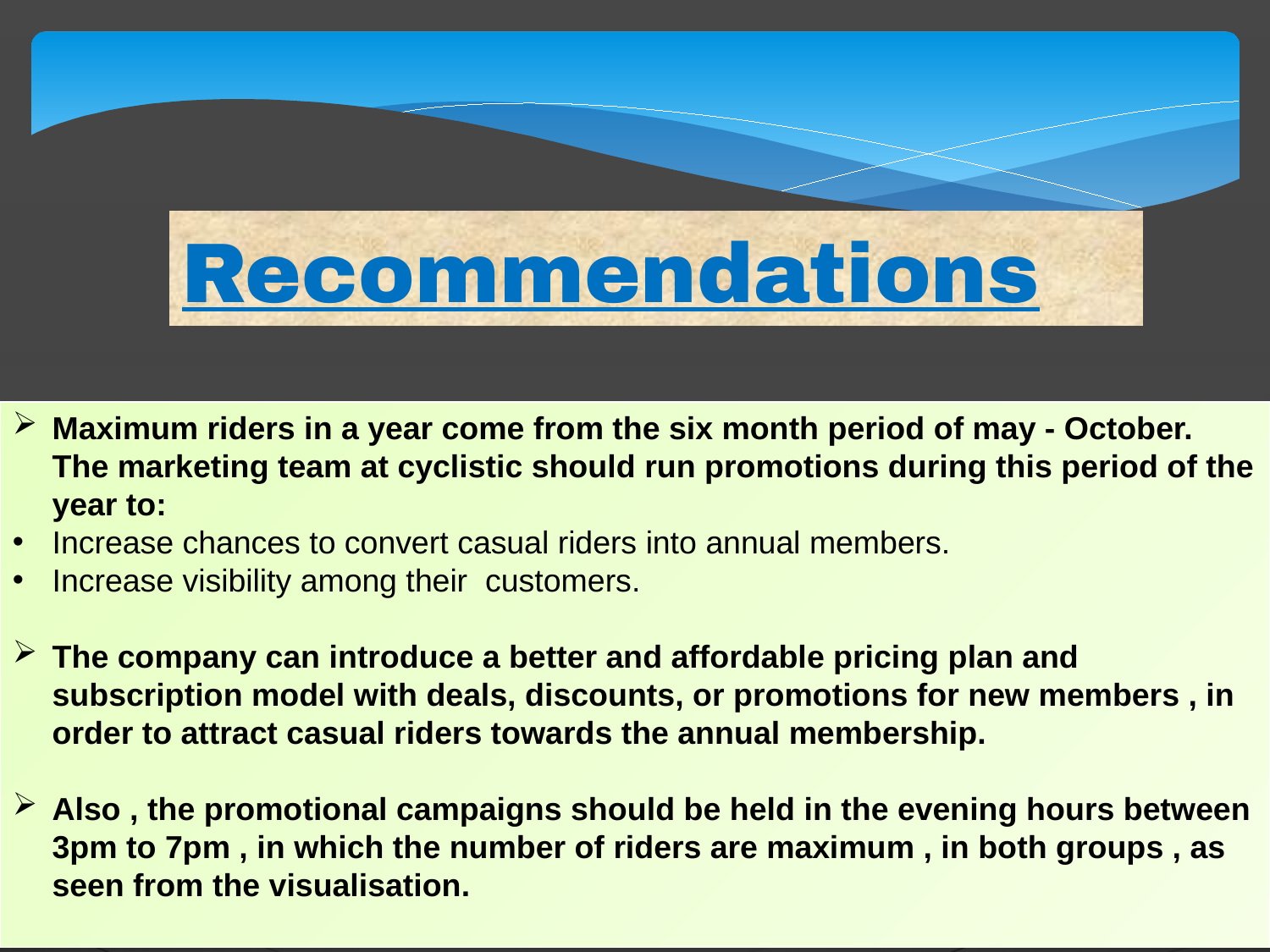

Recommendations
Maximum riders in a year come from the six month period of may - October. The marketing team at cyclistic should run promotions during this period of the year to:
Increase chances to convert casual riders into annual members.
Increase visibility among their  customers.

The company can introduce a better and affordable pricing plan and subscription model with deals, discounts, or promotions for new members , in order to attract casual riders towards the annual membership.

Also , the promotional campaigns should be held in the evening hours between 3pm to 7pm , in which the number of riders are maximum , in both groups , as seen from the visualisation.